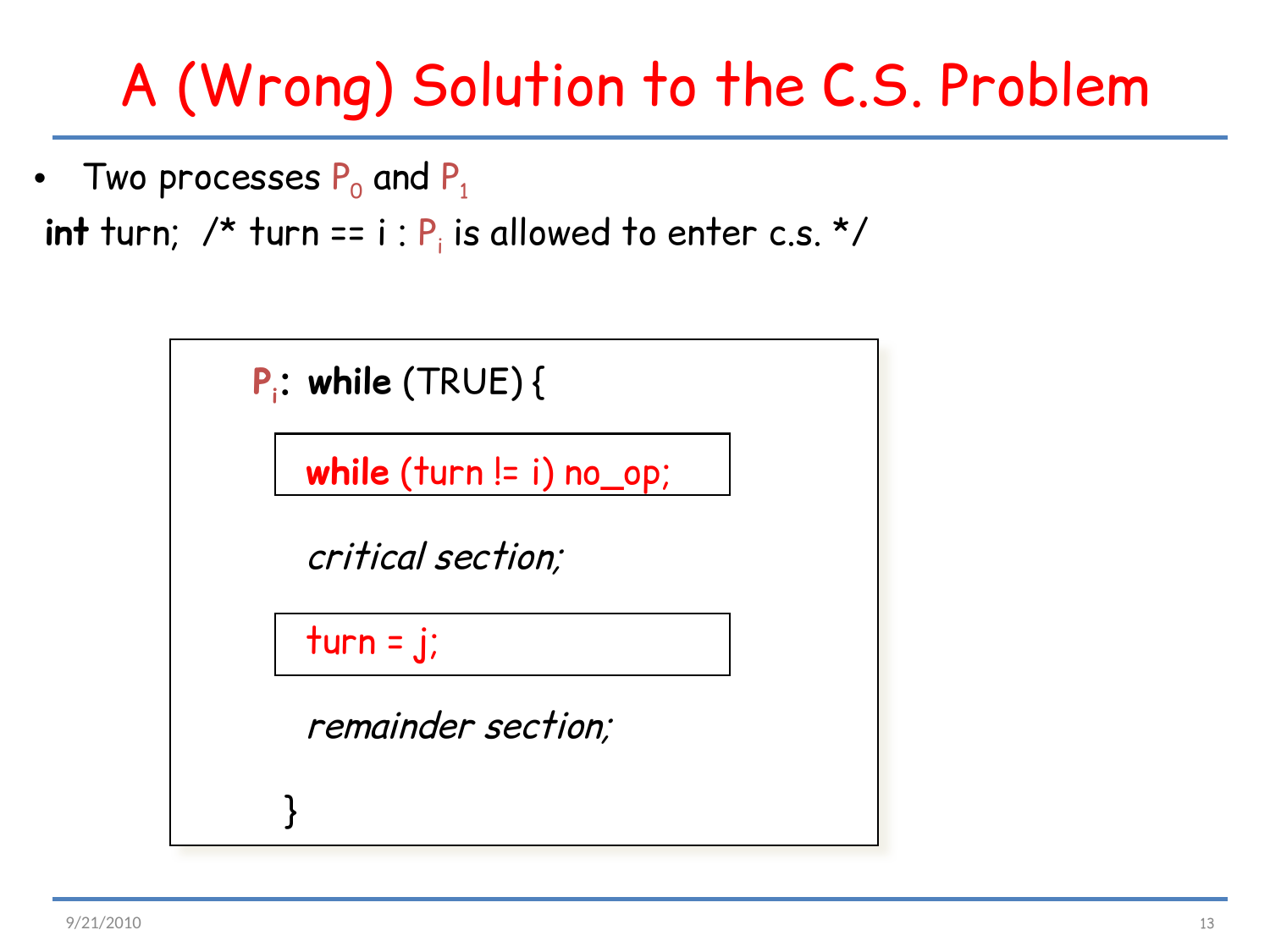

# A (Wrong) Solution to the C.S. Problem
Two processes P0 and P1
 int turn;  /* turn == i : Pi is allowed to enter c.s. */

Pi: while (TRUE) {

     while (turn != i) no_op;

     critical section;

     turn = j;

     remainder section;

   }

13
9/21/2010